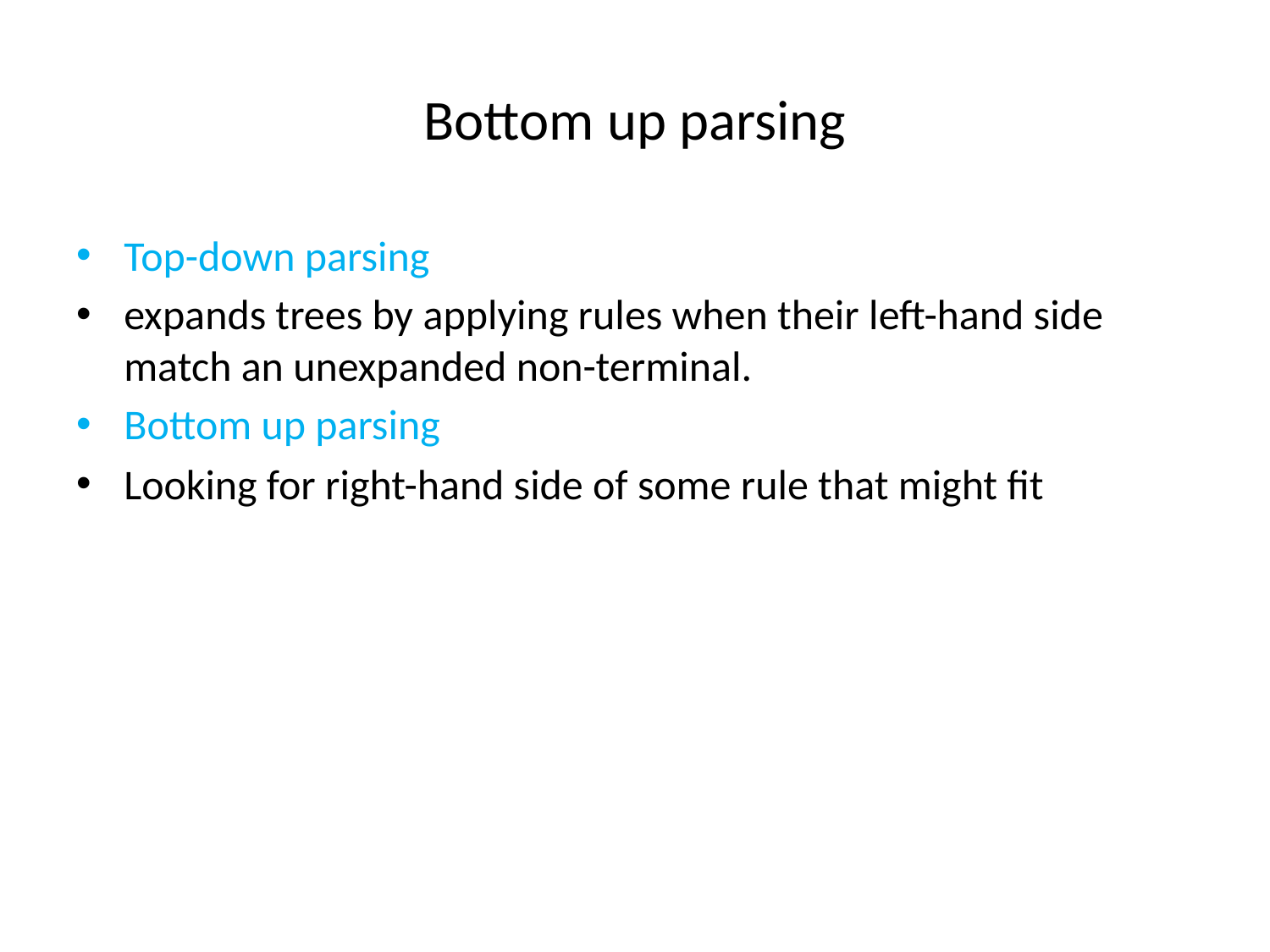

# Bottom up parsing
Top-down parsing
expands trees by applying rules when their left-hand side match an unexpanded non-terminal.
Bottom up parsing
Looking for right-hand side of some rule that might fit